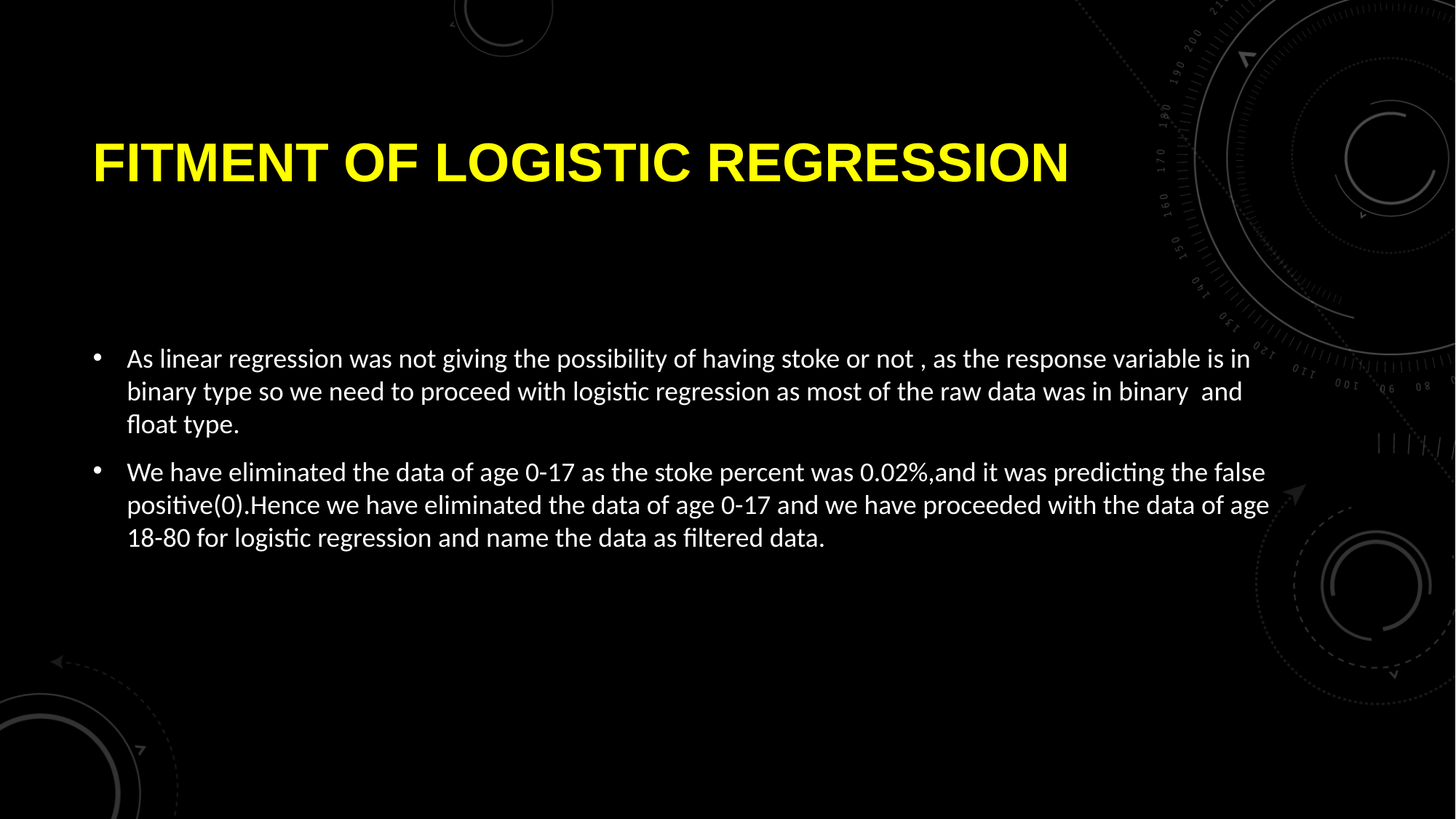

# Fitment of logistic regression
As linear regression was not giving the possibility of having stoke or not , as the response variable is in binary type so we need to proceed with logistic regression as most of the raw data was in binary  and float type.
We have eliminated the data of age 0-17 as the stoke percent was 0.02%,and it was predicting the false positive(0).Hence we have eliminated the data of age 0-17 and we have proceeded with the data of age 18-80 for logistic regression and name the data as filtered data.